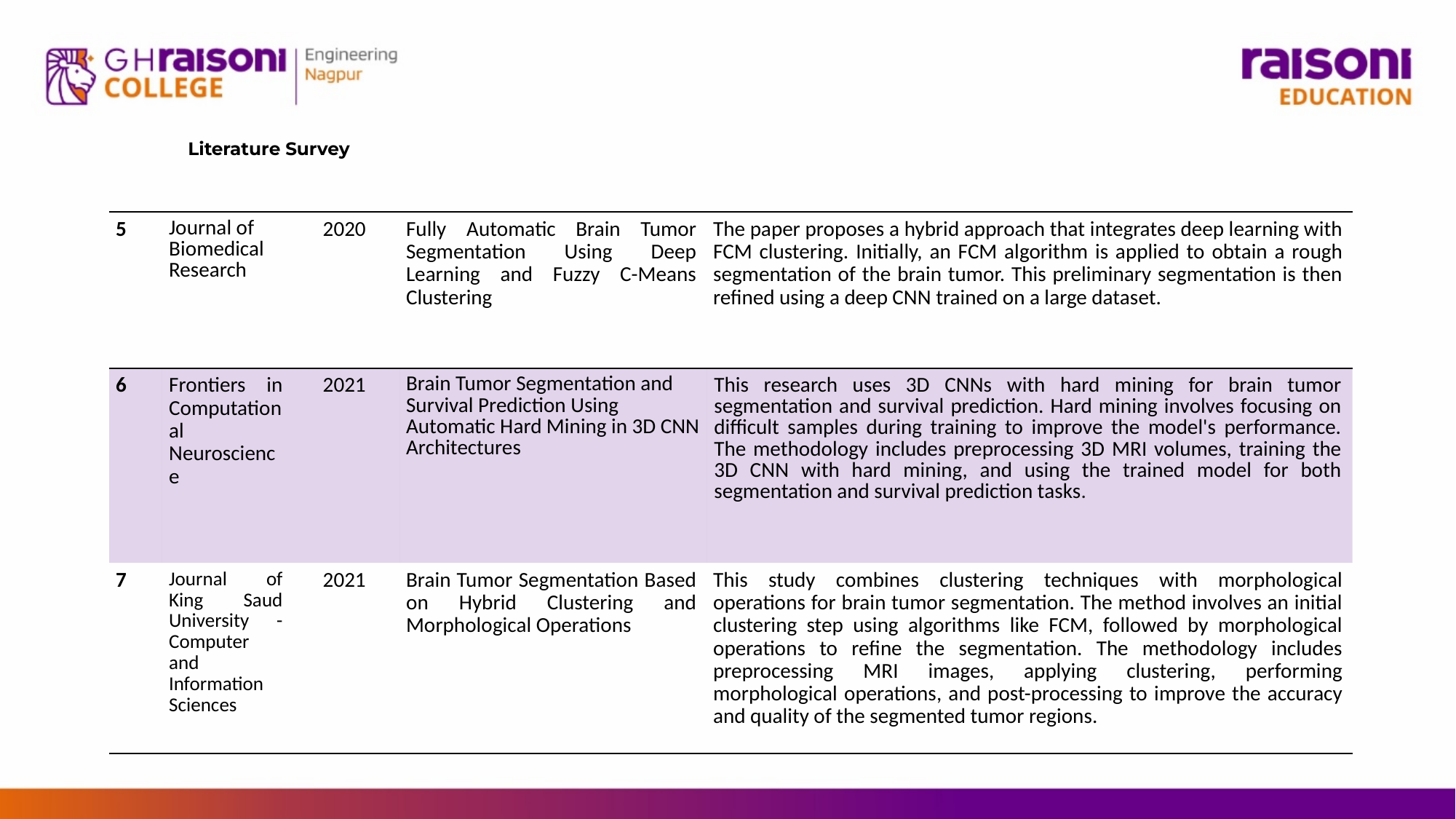

Literature Survey
| 5 | Journal of Biomedical Research | 2020 | Fully Automatic Brain Tumor Segmentation Using Deep Learning and Fuzzy C-Means Clustering | The paper proposes a hybrid approach that integrates deep learning with FCM clustering. Initially, an FCM algorithm is applied to obtain a rough segmentation of the brain tumor. This preliminary segmentation is then refined using a deep CNN trained on a large dataset. |
| --- | --- | --- | --- | --- |
| 6 | Frontiers in Computational Neuroscience | 2021 | Brain Tumor Segmentation and Survival Prediction Using Automatic Hard Mining in 3D CNN Architectures | This research uses 3D CNNs with hard mining for brain tumor segmentation and survival prediction. Hard mining involves focusing on difficult samples during training to improve the model's performance. The methodology includes preprocessing 3D MRI volumes, training the 3D CNN with hard mining, and using the trained model for both segmentation and survival prediction tasks. |
| 7 | Journal of King Saud University - Computer and Information Sciences | 2021 | Brain Tumor Segmentation Based on Hybrid Clustering and Morphological Operations | This study combines clustering techniques with morphological operations for brain tumor segmentation. The method involves an initial clustering step using algorithms like FCM, followed by morphological operations to refine the segmentation. The methodology includes preprocessing MRI images, applying clustering, performing morphological operations, and post-processing to improve the accuracy and quality of the segmented tumor regions. |